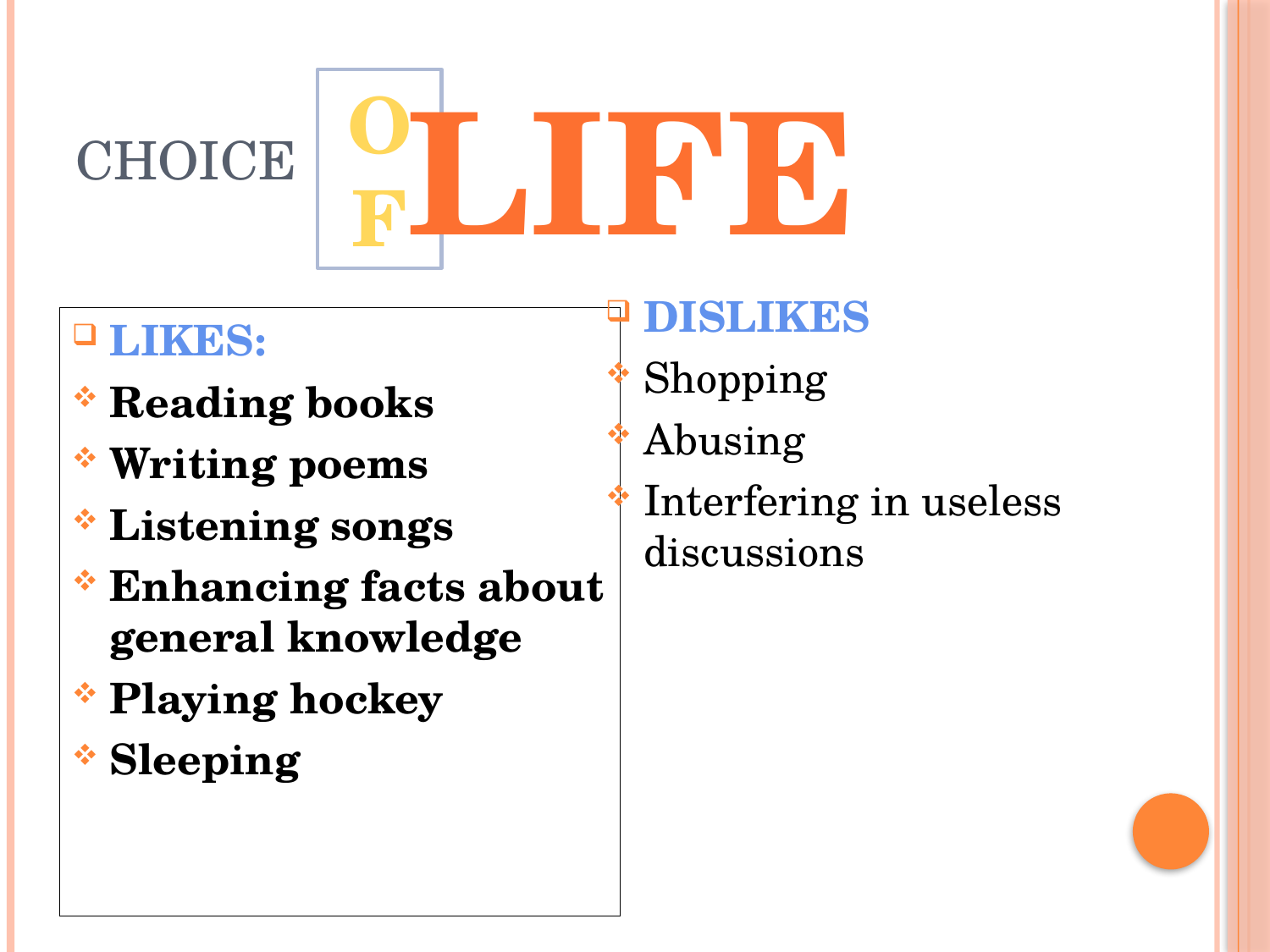

# CHOICE
LIFE

OF

DISLIKES
Shopping
Abusing
Interfering in useless discussions

LIKES:
Reading books
Writing poems
Listening songs
Enhancing facts about general knowledge
Playing hockey
Sleeping